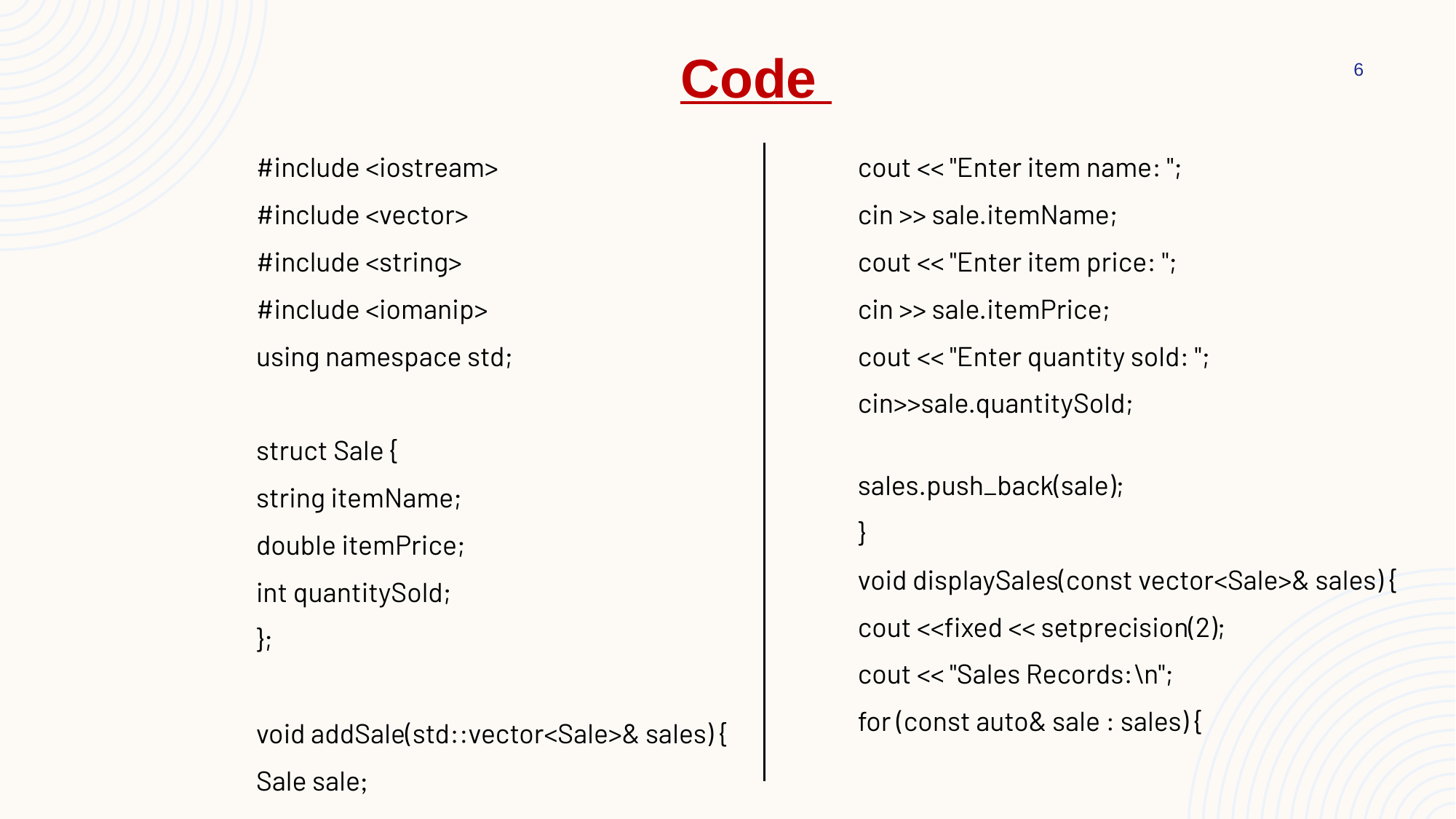

Code
6
#include <iostream>
#include <vector>
#include <string>
#include <iomanip>
using namespace std;

struct Sale {
string itemName;
double itemPrice;
int quantitySold;
};

void addSale(std::vector<Sale>& sales) {
Sale sale;
cout << "Enter item name: ";
cin >> sale.itemName;
cout << "Enter item price: ";
cin >> sale.itemPrice;
cout << "Enter quantity sold: ";
cin>>sale.quantitySold;
sales.push_back(sale);
}
void displaySales(const vector<Sale>& sales) {
cout <<fixed << setprecision(2);
cout << "Sales Records:\n";
for (const auto& sale : sales) {